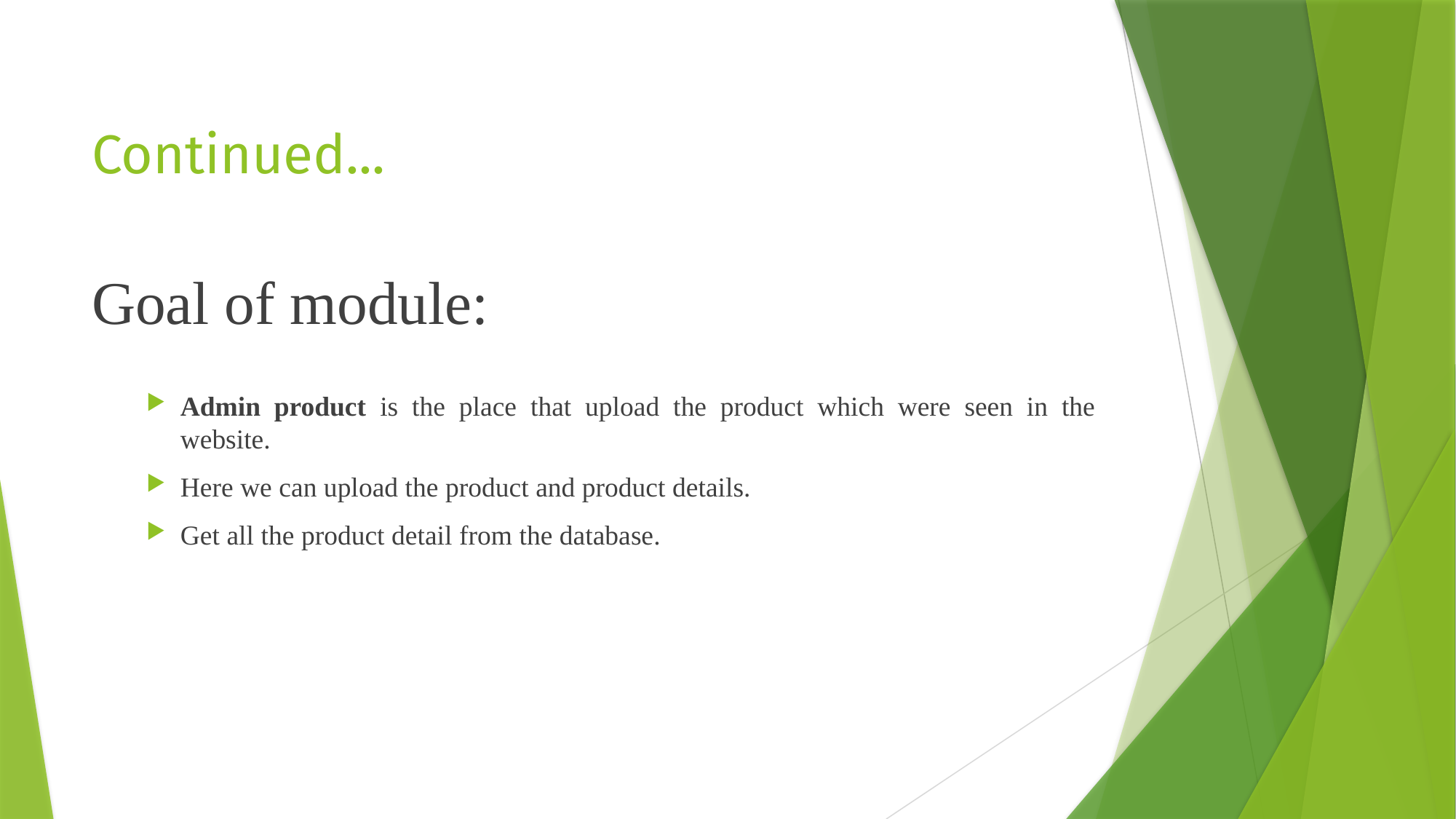

# Continued...
Goal of module:

Admin product is the place that upload the product which were seen in the website.
Here we can upload the product and product details.
Get all the product detail from the database.